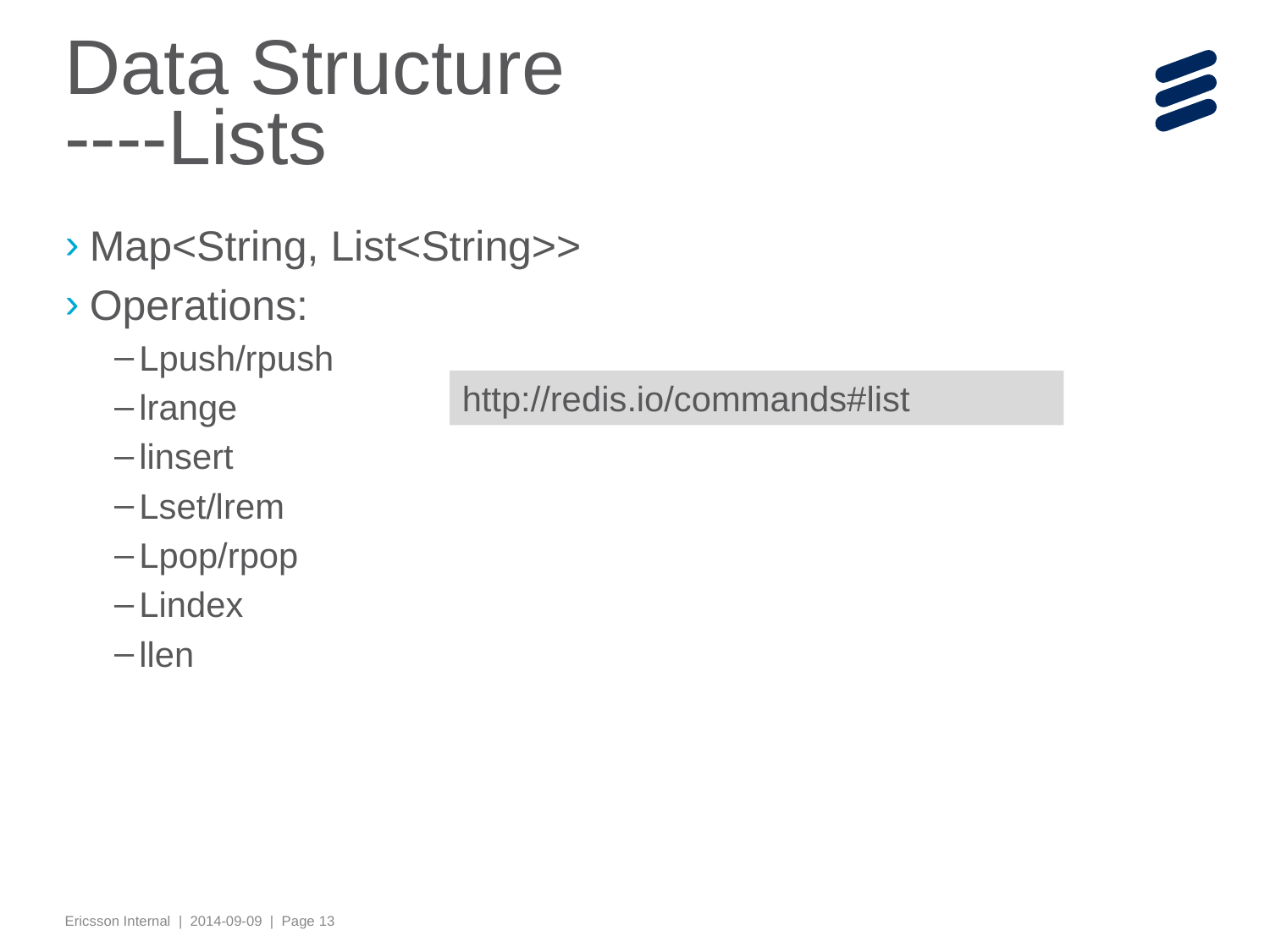

# Data Structure ----Lists
Map<String, List<String>>
Operations:
Lpush/rpush
lrange
linsert
Lset/lrem
Lpop/rpop
Lindex
llen
http://redis.io/commands#list